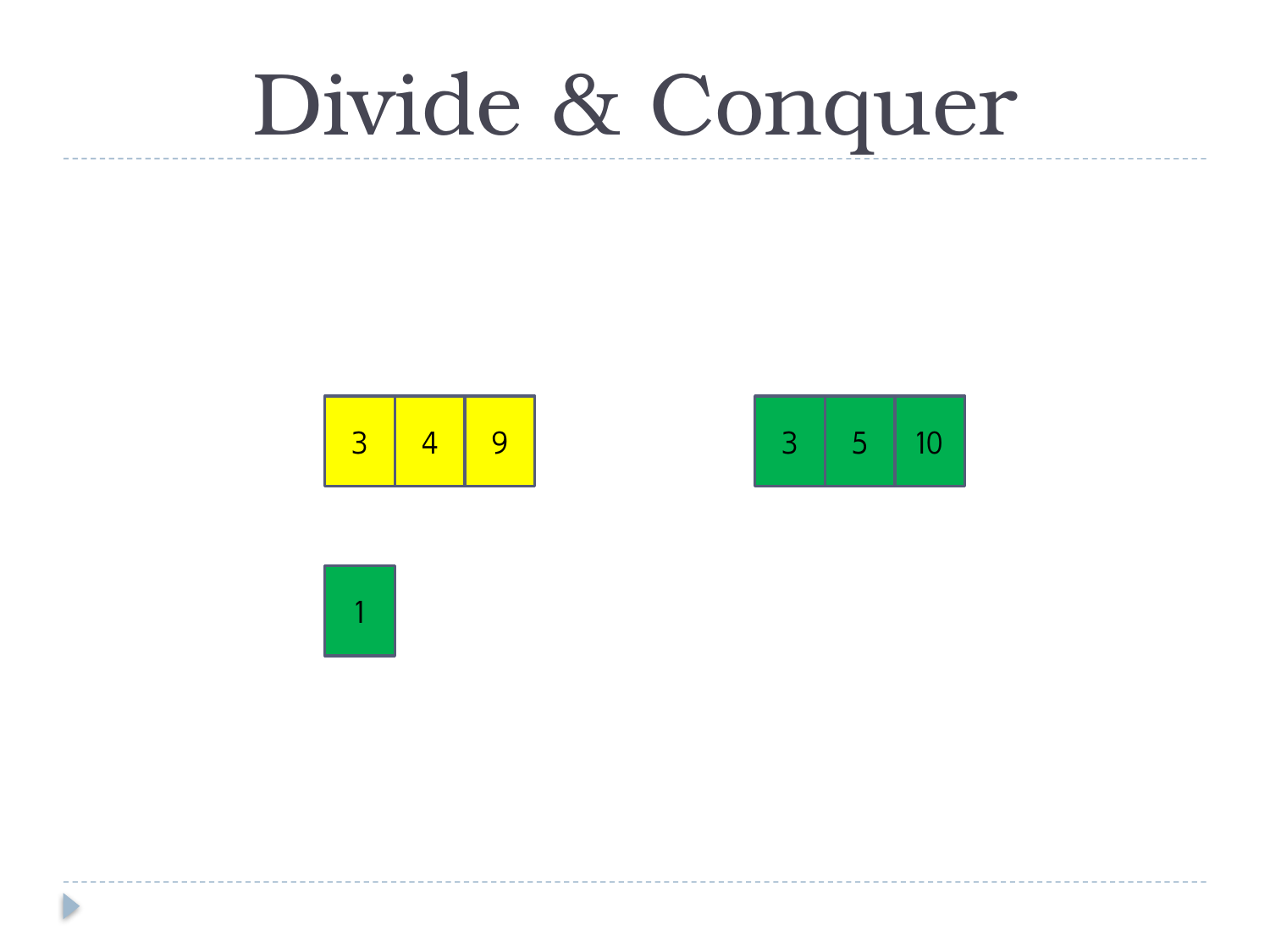

# Divide & Conquer

3
4
9
3
5
10
1